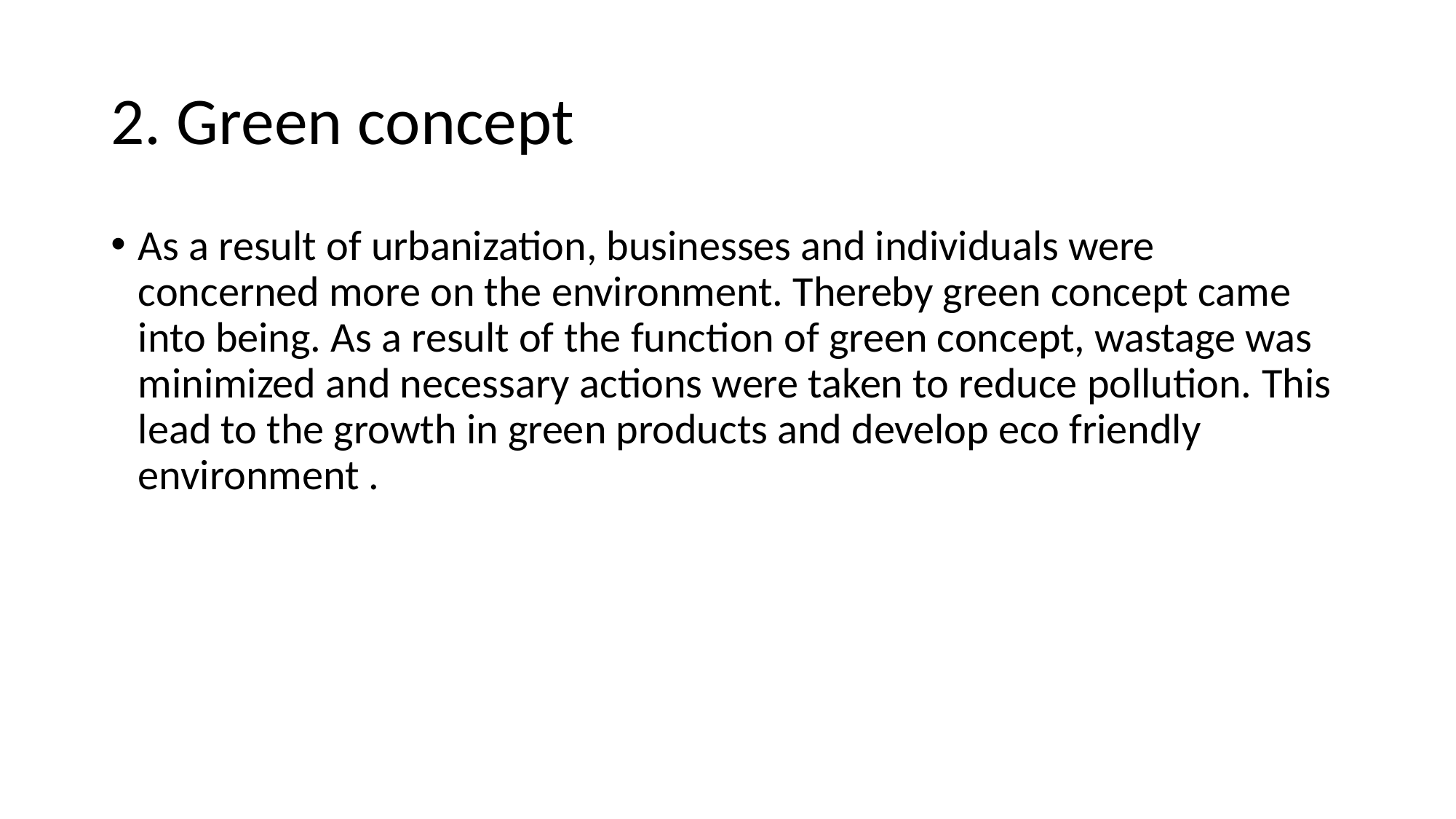

# 2. Green concept
As a result of urbanization, businesses and individuals were concerned more on the environment. Thereby green concept came into being. As a result of the function of green concept, wastage was minimized and necessary actions were taken to reduce pollution. This lead to the growth in green products and develop eco friendly environment .